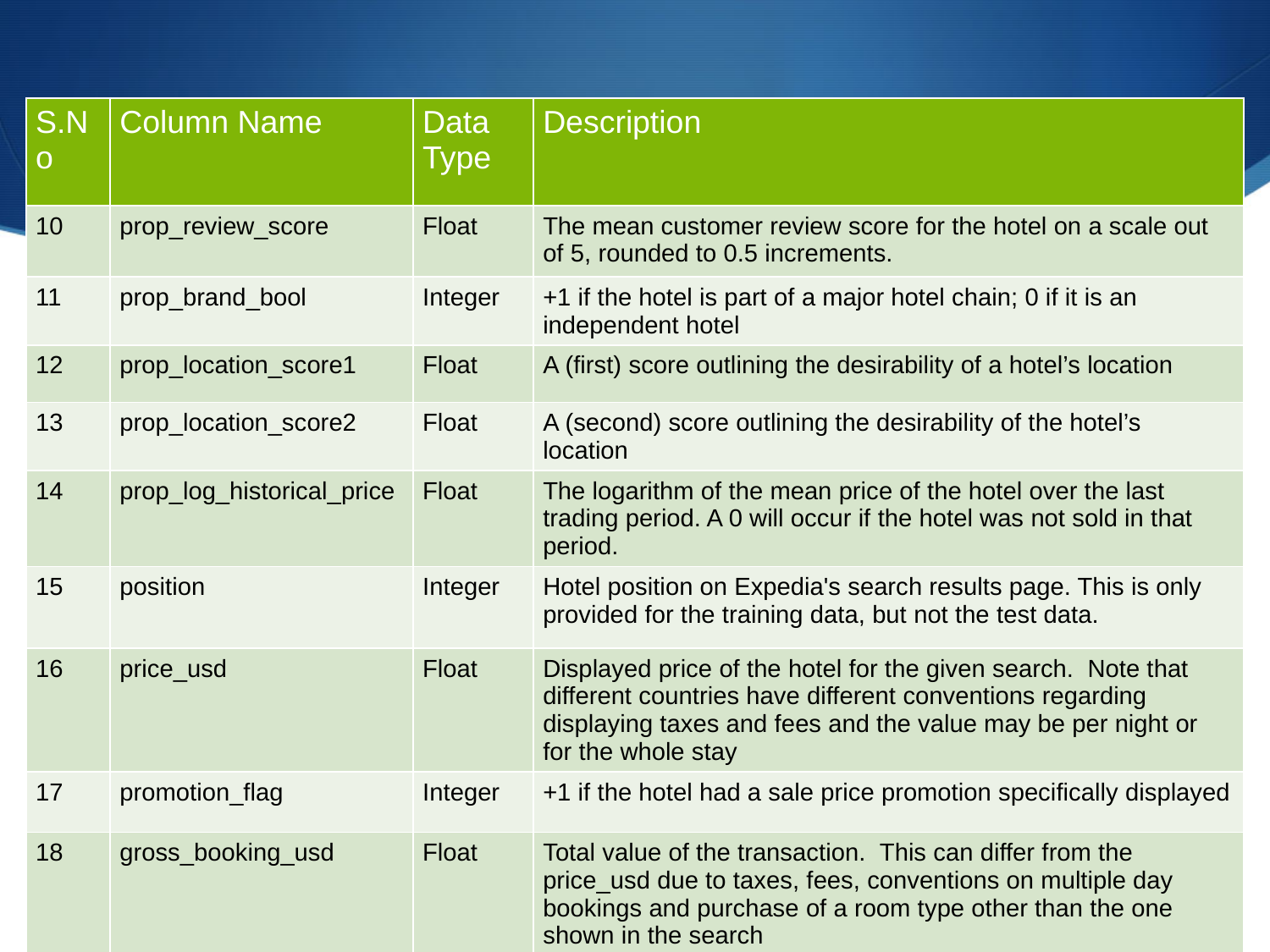

| S.No | Column Name | Data Type | Description |
| --- | --- | --- | --- |
| 10 | prop\_review\_score | Float | The mean customer review score for the hotel on a scale out of 5, rounded to 0.5 increments. |
| 11 | prop\_brand\_bool | Integer | +1 if the hotel is part of a major hotel chain; 0 if it is an independent hotel |
| 12 | prop\_location\_score1 | Float | A (first) score outlining the desirability of a hotel’s location |
| 13 | prop\_location\_score2 | Float | A (second) score outlining the desirability of the hotel’s location |
| 14 | prop\_log\_historical\_price | Float | The logarithm of the mean price of the hotel over the last trading period. A 0 will occur if the hotel was not sold in that period. |
| 15 | position | Integer | Hotel position on Expedia's search results page. This is only provided for the training data, but not the test data. |
| 16 | price\_usd | Float | Displayed price of the hotel for the given search.  Note that different countries have different conventions regarding displaying taxes and fees and the value may be per night or for the whole stay |
| 17 | promotion\_flag | Integer | +1 if the hotel had a sale price promotion specifically displayed |
| 18 | gross\_booking\_usd | Float | Total value of the transaction.  This can differ from the price\_usd due to taxes, fees, conventions on multiple day bookings and purchase of a room type other than the one shown in the search |